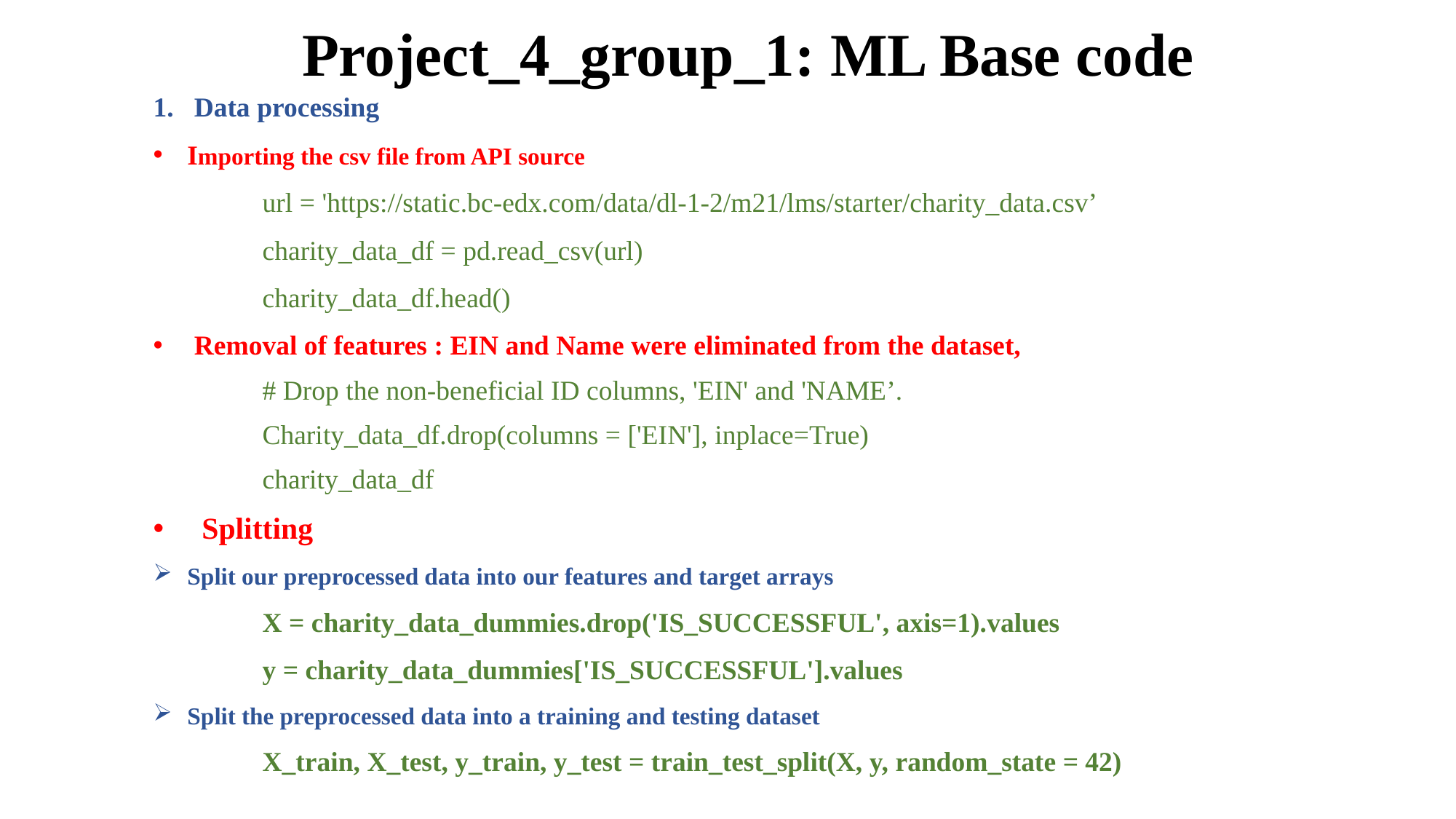

# Project_4_group_1: ML Base code
Data processing
Importing the csv file from API source
	url = 'https://static.bc-edx.com/data/dl-1-2/m21/lms/starter/charity_data.csv’
	charity_data_df = pd.read_csv(url)
	charity_data_df.head()
 Removal of features : EIN and Name were eliminated from the dataset,
	# Drop the non-beneficial ID columns, 'EIN' and 'NAME’.
	Charity_data_df.drop(columns = ['EIN'], inplace=True)
	charity_data_df
 Splitting
Split our preprocessed data into our features and target arrays
	X = charity_data_dummies.drop('IS_SUCCESSFUL', axis=1).values
	y = charity_data_dummies['IS_SUCCESSFUL'].values
Split the preprocessed data into a training and testing dataset
	X_train, X_test, y_train, y_test = train_test_split(X, y, random_state = 42)